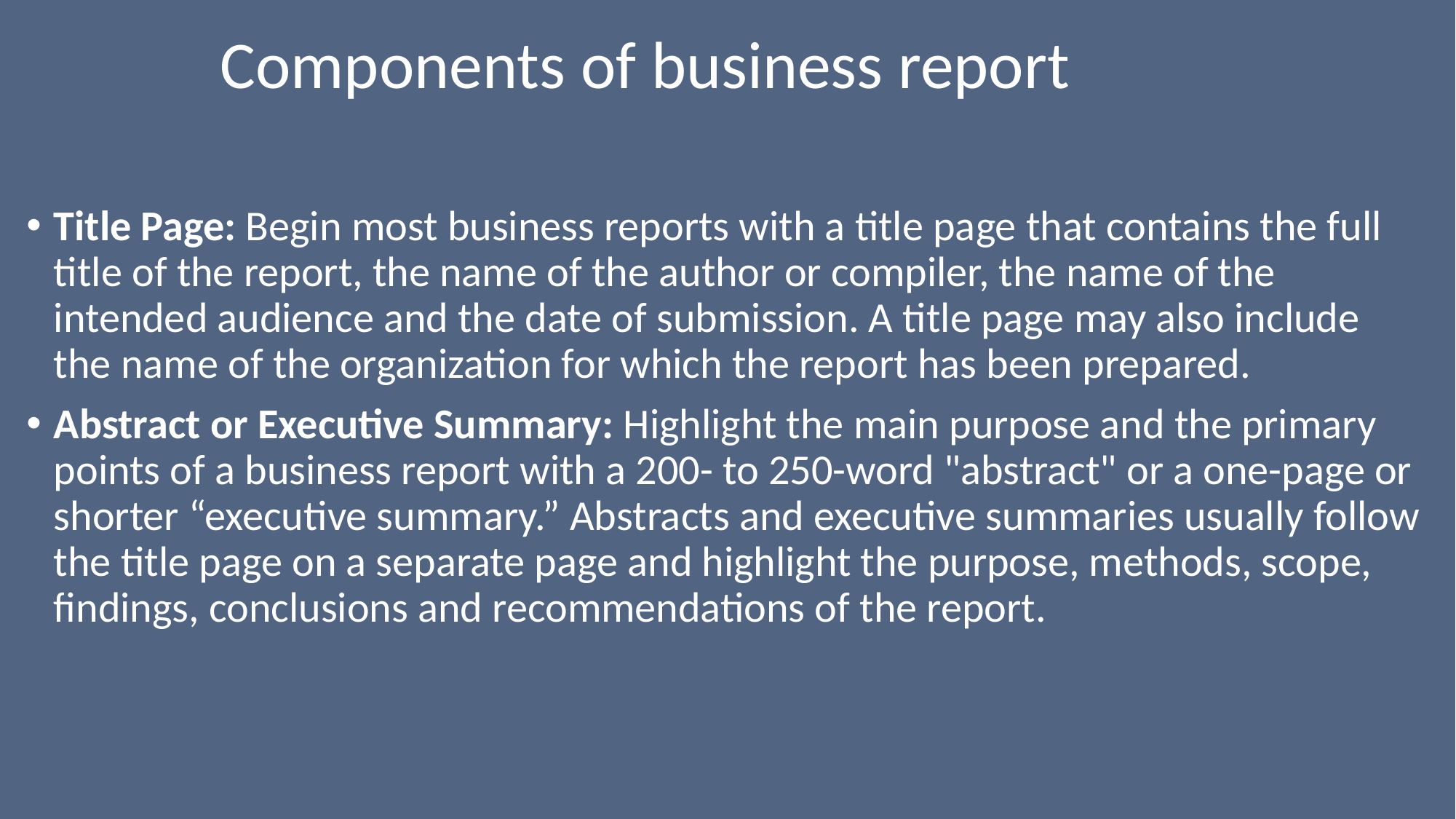

# Components of business report

Title Page: Begin most business reports with a title page that contains the full title of the report, the name of the author or compiler, the name of the intended audience and the date of submission. A title page may also include the name of the organization for which the report has been prepared.
Abstract or Executive Summary: Highlight the main purpose and the primary points of a business report with a 200- to 250-word "abstract" or a one-page or shorter “executive summary.” Abstracts and executive summaries usually follow the title page on a separate page and highlight the purpose, methods, scope, findings, conclusions and recommendations of the report.